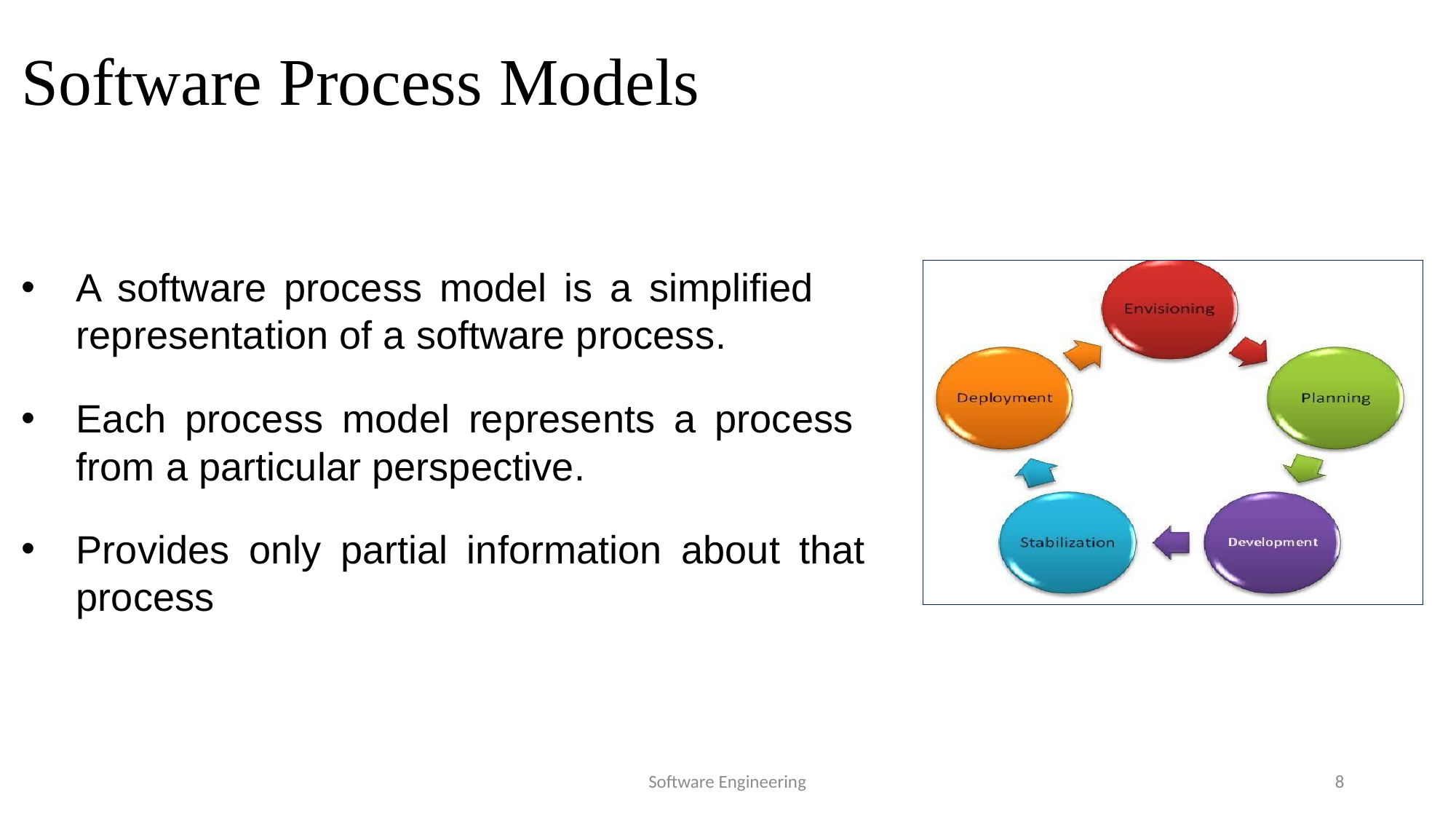

# Software Process Models

A software process model is a simplified  representation of a software process.
Each process model represents a process  from a particular perspective.
Provides only partial information about that  process
Software Engineering
8